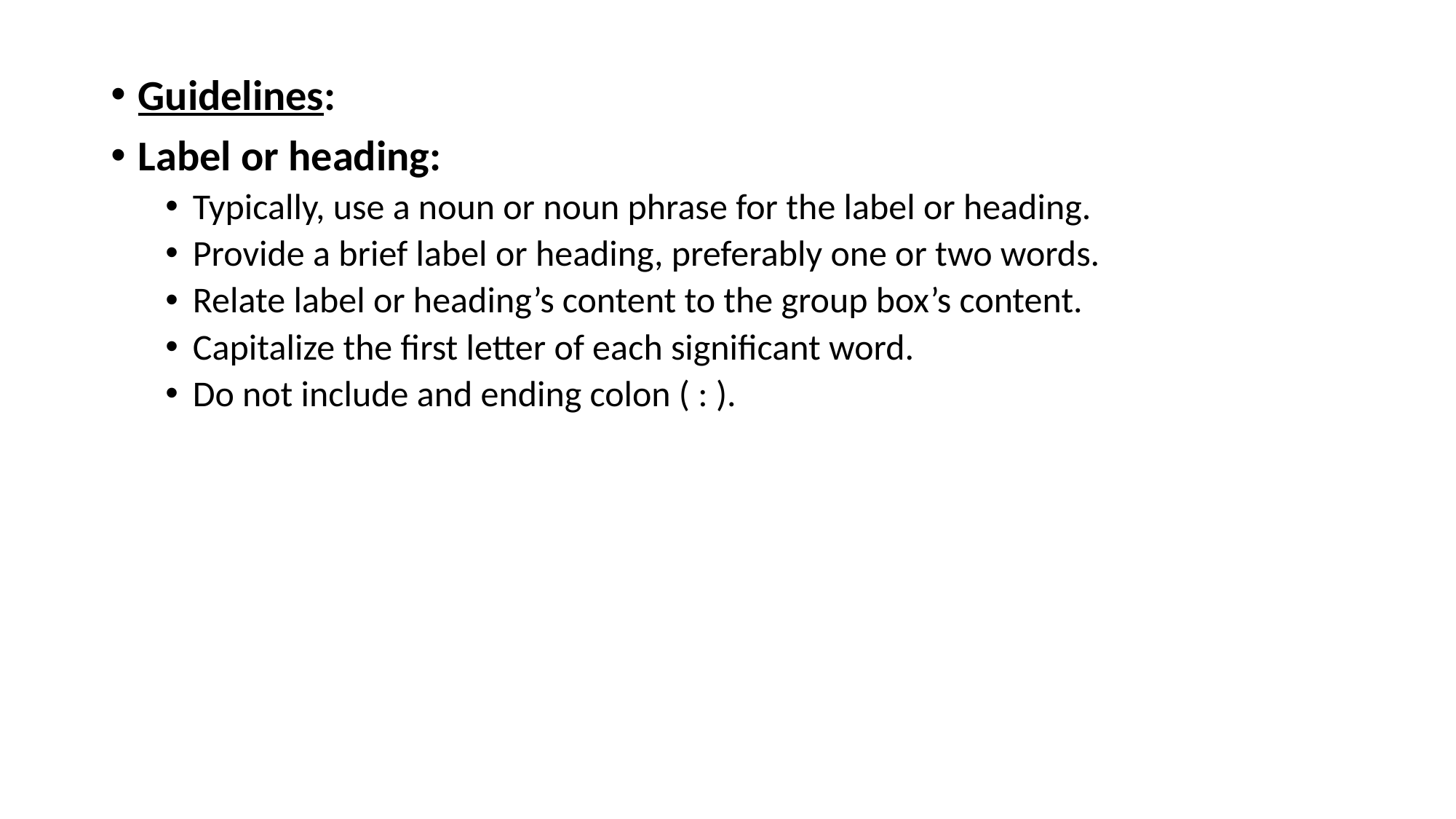

Guidelines:
Label or heading:
Typically, use a noun or noun phrase for the label or heading.
Provide a brief label or heading, preferably one or two words.
Relate label or heading’s content to the group box’s content.
Capitalize the first letter of each significant word.
Do not include and ending colon ( : ).